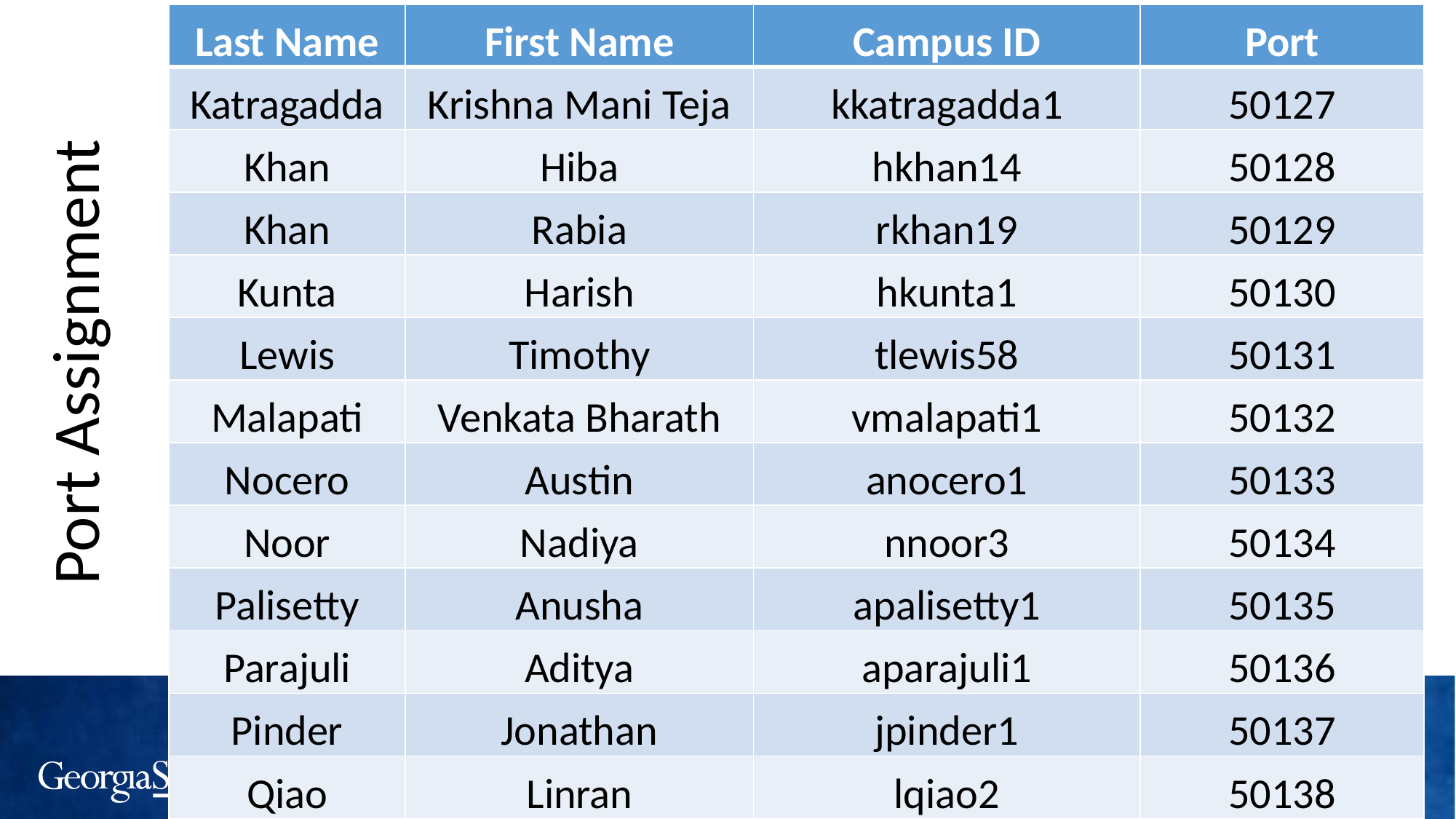

| Last Name | First Name | Campus ID | Port |
| --- | --- | --- | --- |
| Katragadda | Krishna Mani Teja | kkatragadda1 | 50127 |
| Khan | Hiba | hkhan14 | 50128 |
| Khan | Rabia | rkhan19 | 50129 |
| Kunta | Harish | hkunta1 | 50130 |
| Lewis | Timothy | tlewis58 | 50131 |
| Malapati | Venkata Bharath | vmalapati1 | 50132 |
| Nocero | Austin | anocero1 | 50133 |
| Noor | Nadiya | nnoor3 | 50134 |
| Palisetty | Anusha | apalisetty1 | 50135 |
| Parajuli | Aditya | aparajuli1 | 50136 |
| Pinder | Jonathan | jpinder1 | 50137 |
| Qiao | Linran | lqiao2 | 50138 |
# Port Assignment